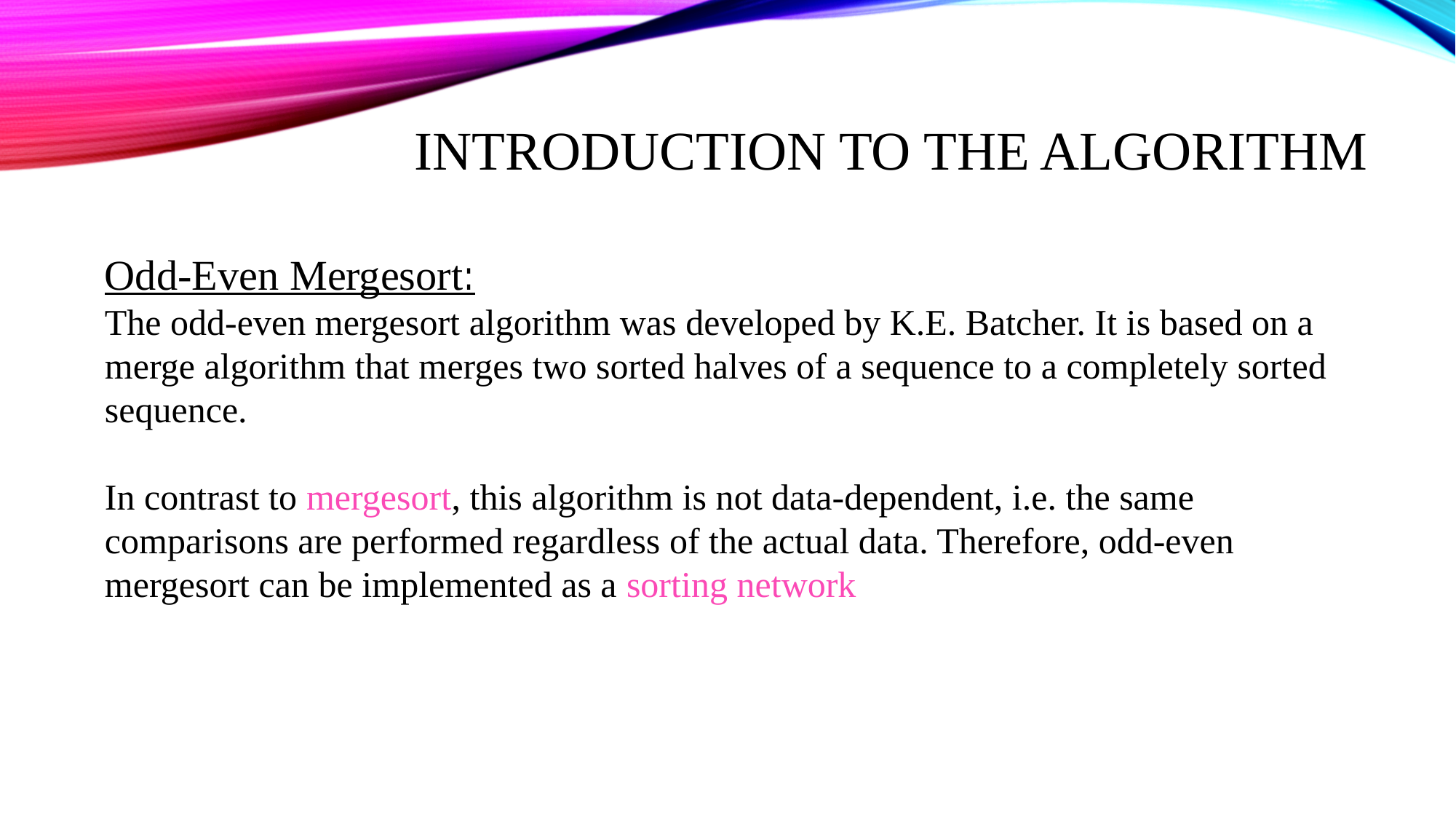

# Introduction to the Algorithm
Odd-Even Mergesort:
The odd-even mergesort algorithm was developed by K.E. Batcher. It is based on a merge algorithm that merges two sorted halves of a sequence to a completely sorted sequence.

In contrast to mergesort, this algorithm is not data-dependent, i.e. the same comparisons are performed regardless of the actual data. Therefore, odd-even mergesort can be implemented as a sorting network